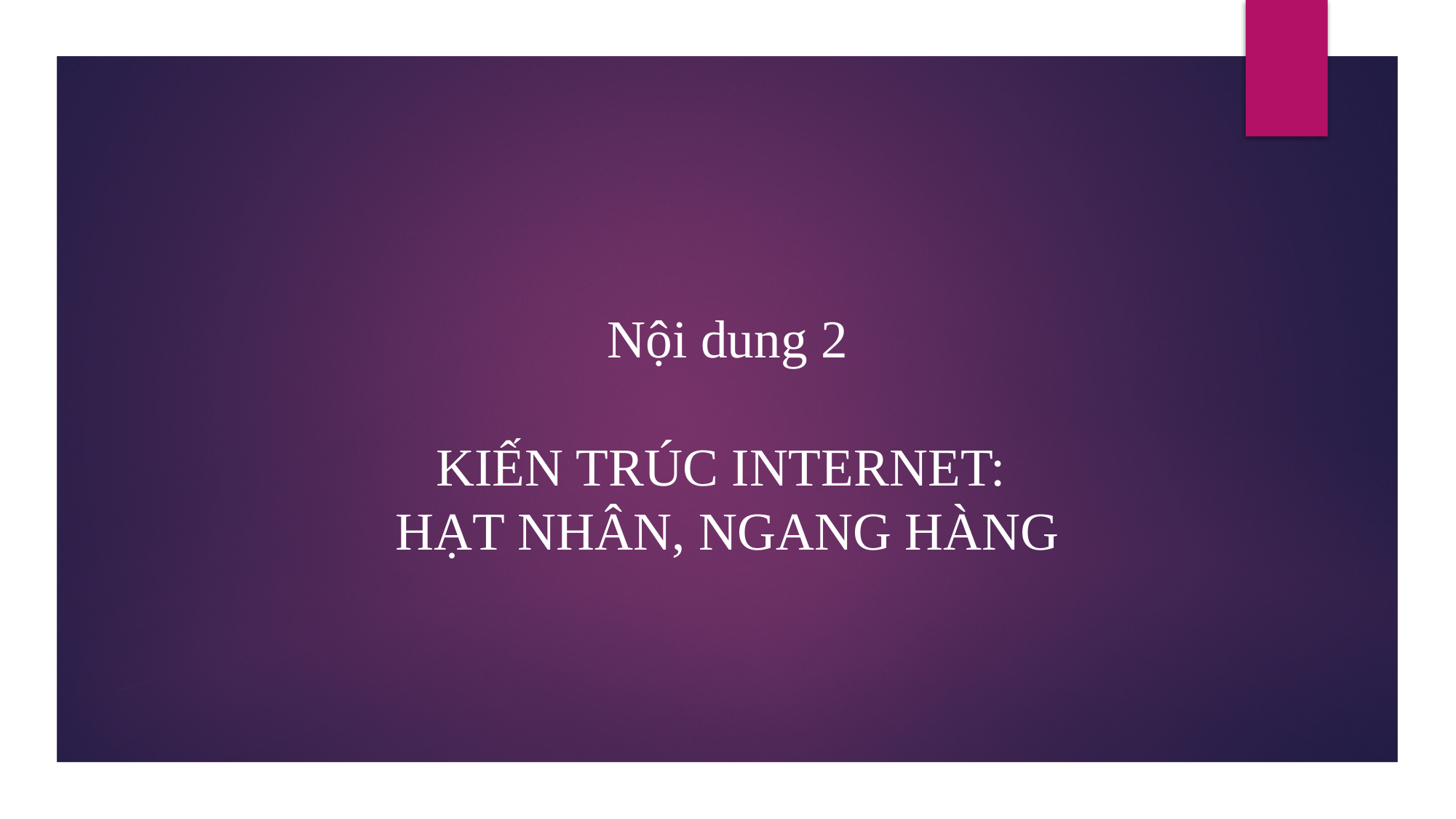

Nội dung 2

KIẾN TRÚC INTERNET:
HẠT NHÂN, NGANG HÀNG